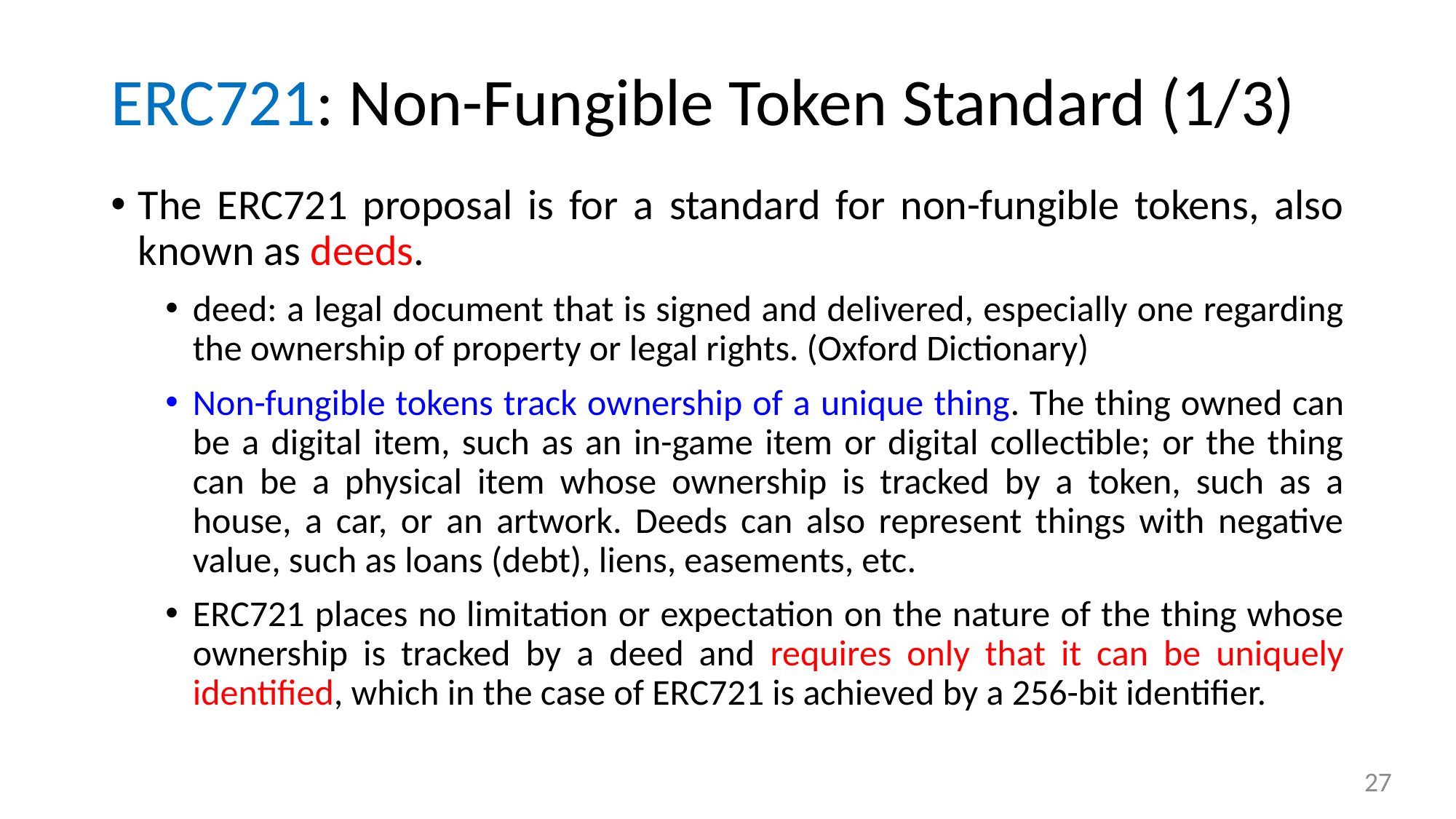

# ERC721: Non-Fungible Token Standard (1/3)
The ERC721 proposal is for a standard for non-fungible tokens, also known as deeds.
deed: a legal document that is signed and delivered, especially one regarding the ownership of property or legal rights. (Oxford Dictionary)
Non-fungible tokens track ownership of a unique thing. The thing owned can be a digital item, such as an in-game item or digital collectible; or the thing can be a physical item whose ownership is tracked by a token, such as a house, a car, or an artwork. Deeds can also represent things with negative value, such as loans (debt), liens, easements, etc.
ERC721 places no limitation or expectation on the nature of the thing whose ownership is tracked by a deed and requires only that it can be uniquely identified, which in the case of ERC721 is achieved by a 256-bit identifier.
27